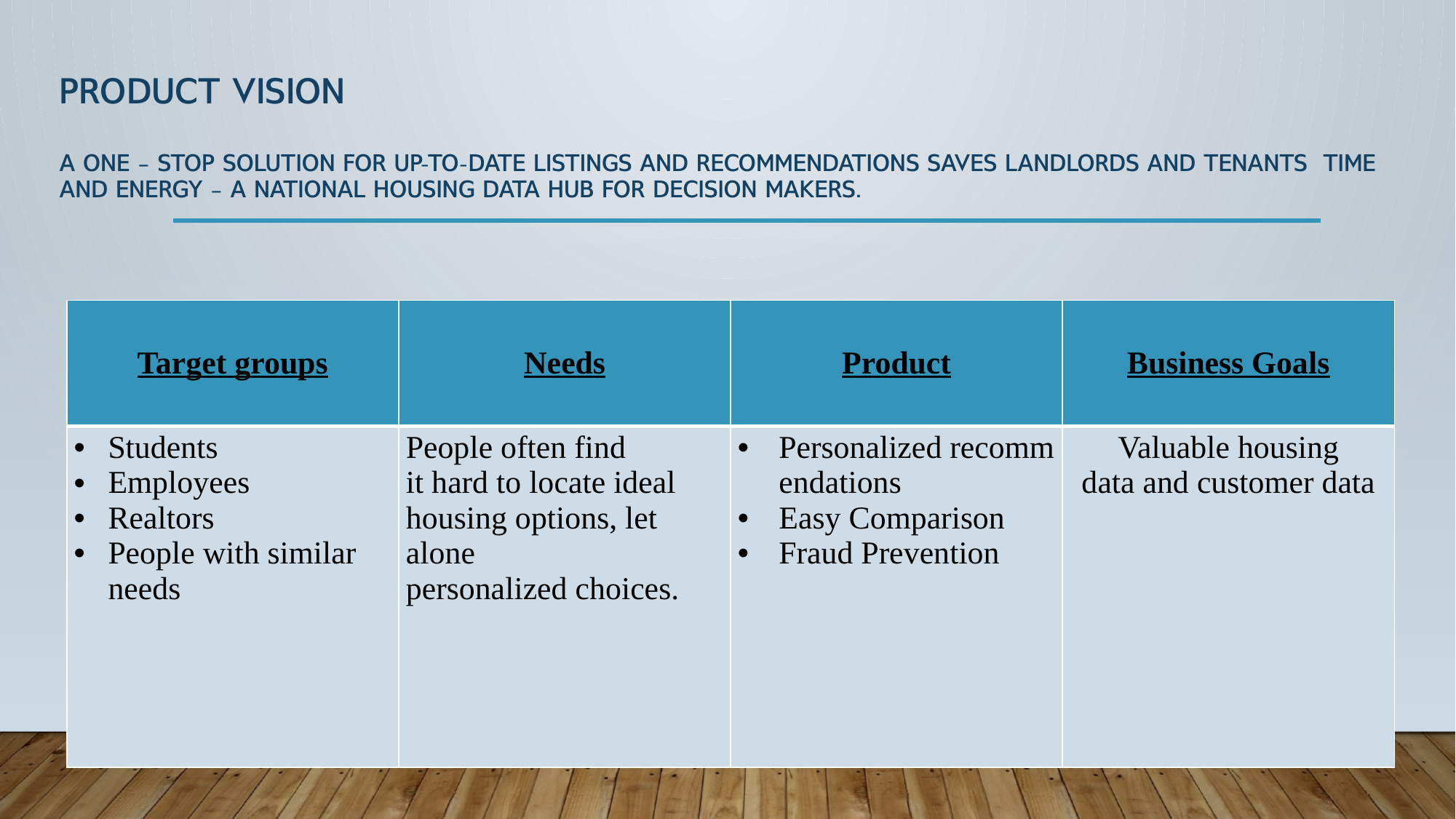

# PRODUCT VISION A one – stop solution for up-to-date listings and recommendations saves landlords and tenants  time and energy – a national housing data hub for decision makers.
| Target groups | Needs | Product | Business Goals |
| --- | --- | --- | --- |
| Students Employees Realtors People with similar needs | People often find it hard to locate ideal housing options, let alone personalized choices. | Personalized recommendations Easy Comparison Fraud Prevention | Valuable housing data and customer data |
ABOUT US